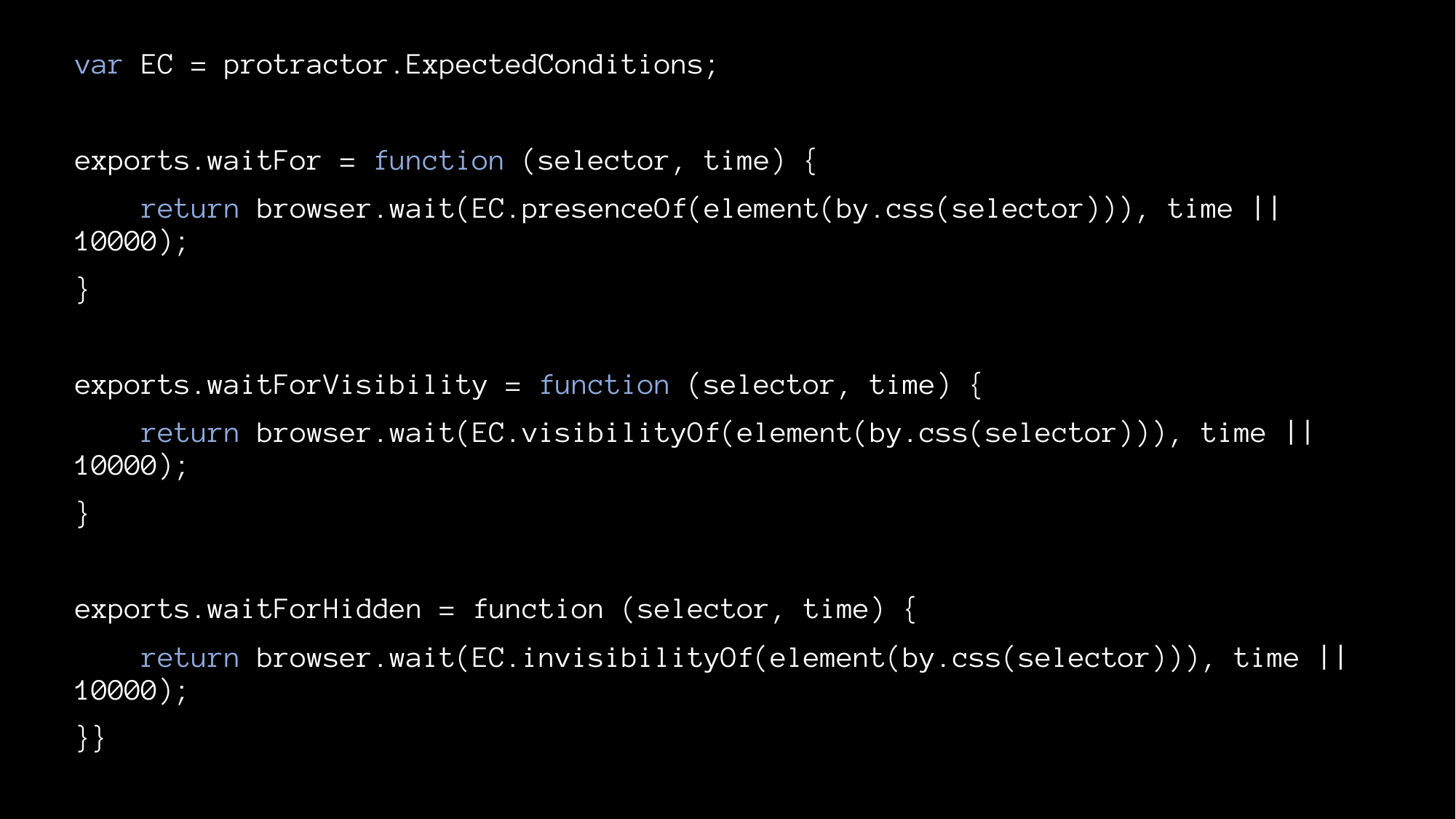

var EC = protractor.ExpectedConditions;

exports.waitFor = function (selector, time) {
    return browser.wait(EC.presenceOf(element(by.css(selector))), time || 10000);
}

exports.waitForVisibility = function (selector, time) {
    return browser.wait(EC.visibilityOf(element(by.css(selector))), time || 10000);
}

exports.waitForHidden = function (selector, time) {
    return browser.wait(EC.invisibilityOf(element(by.css(selector))), time || 10000);
}}